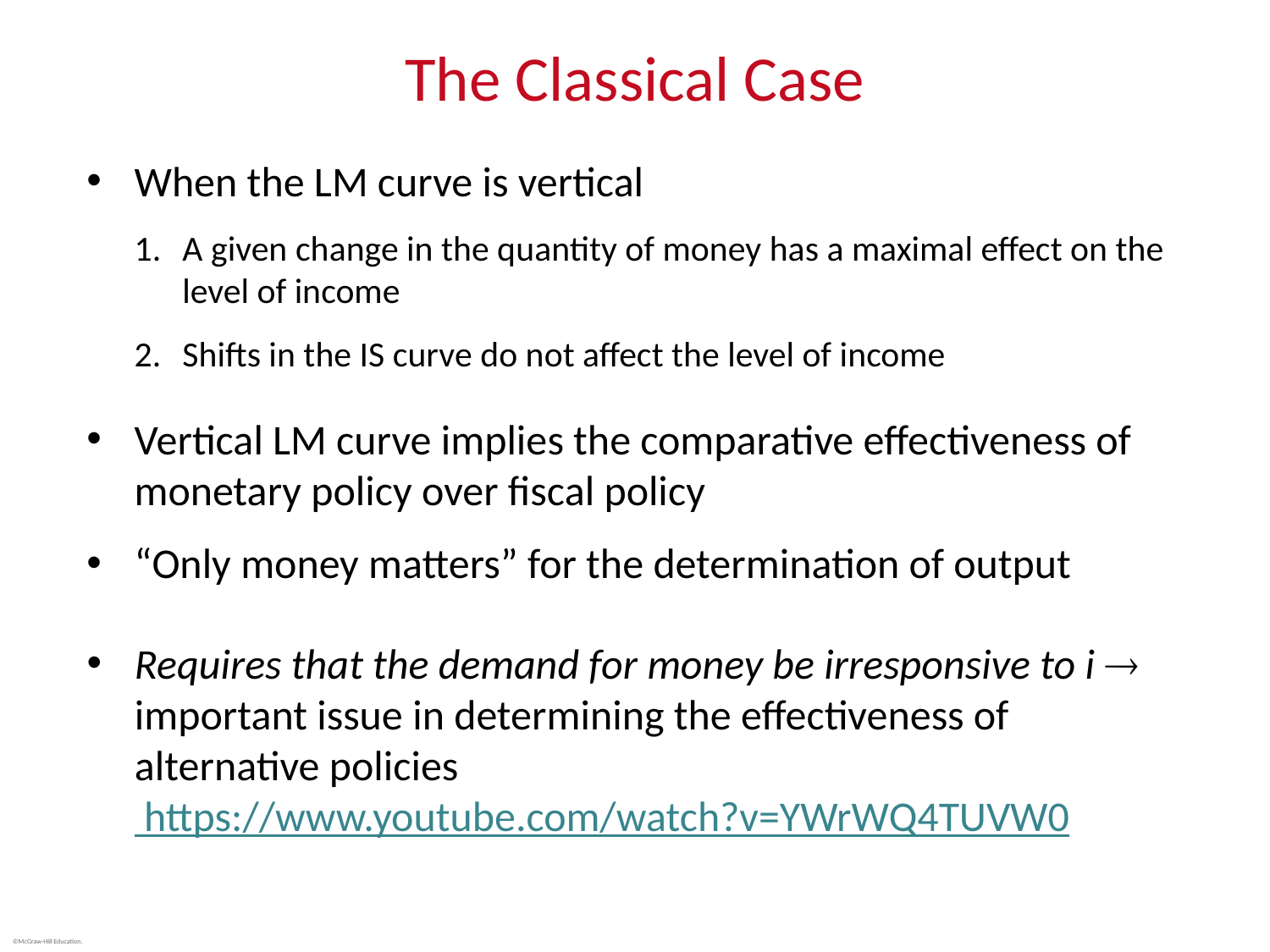

# The Classical Case
When the LM curve is vertical
A given change in the quantity of money has a maximal effect on the level of income
Shifts in the IS curve do not affect the level of income
Vertical LM curve implies the comparative effectiveness of monetary policy over fiscal policy
“Only money matters” for the determination of output

Requires that the demand for money be irresponsive to i → important issue in determining the effectiveness of alternative policies https://www.youtube.com/watch?v=YWrWQ4TUVW0